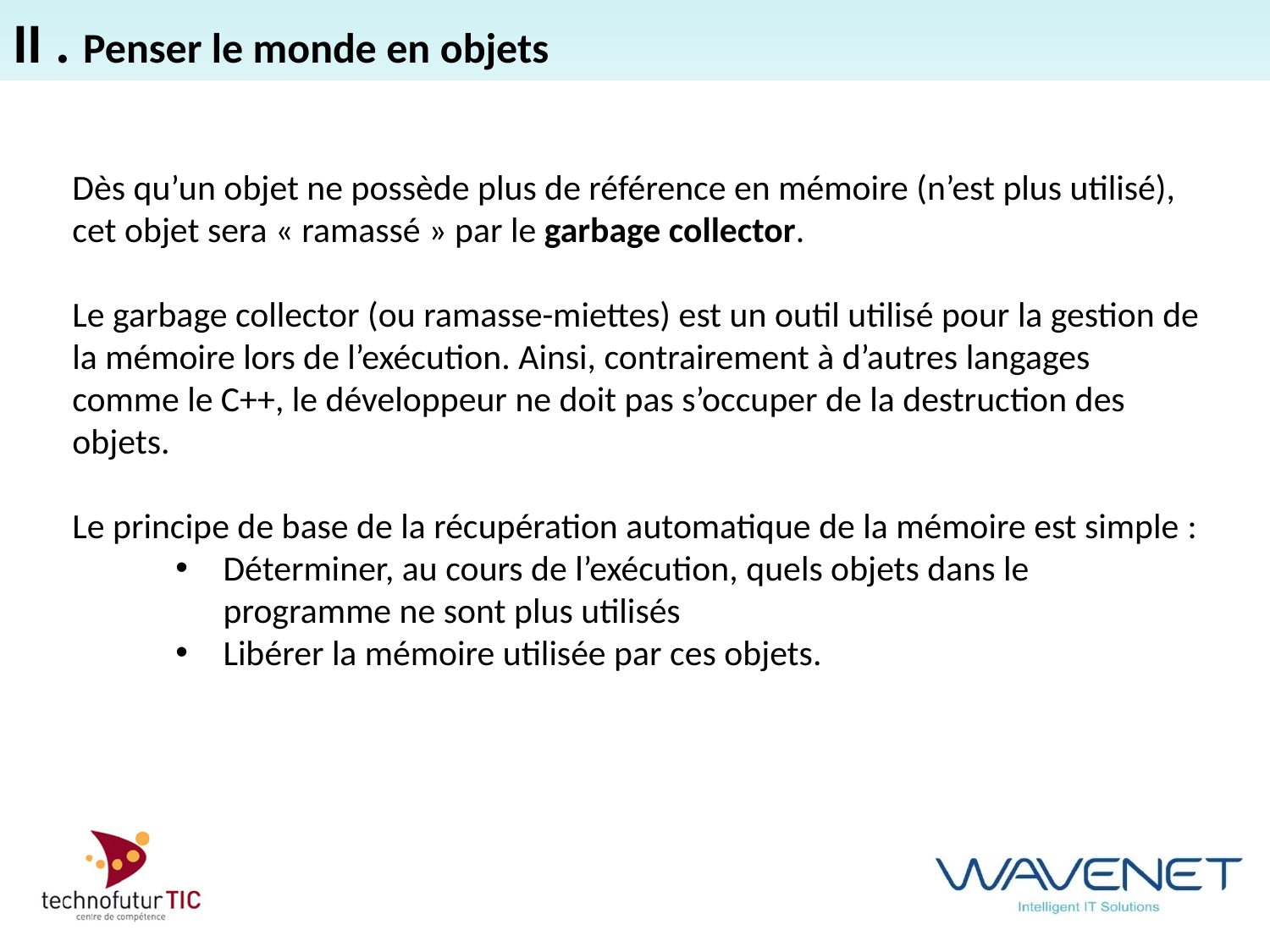

II . Penser le monde en objets
Dès qu’un objet ne possède plus de référence en mémoire (n’est plus utilisé), cet objet sera « ramassé » par le garbage collector.

Le garbage collector (ou ramasse-miettes) est un outil utilisé pour la gestion de la mémoire lors de l’exécution. Ainsi, contrairement à d’autres langages comme le C++, le développeur ne doit pas s’occuper de la destruction des objets.

Le principe de base de la récupération automatique de la mémoire est simple :
Déterminer, au cours de l’exécution, quels objets dans le programme ne sont plus utilisés
Libérer la mémoire utilisée par ces objets.